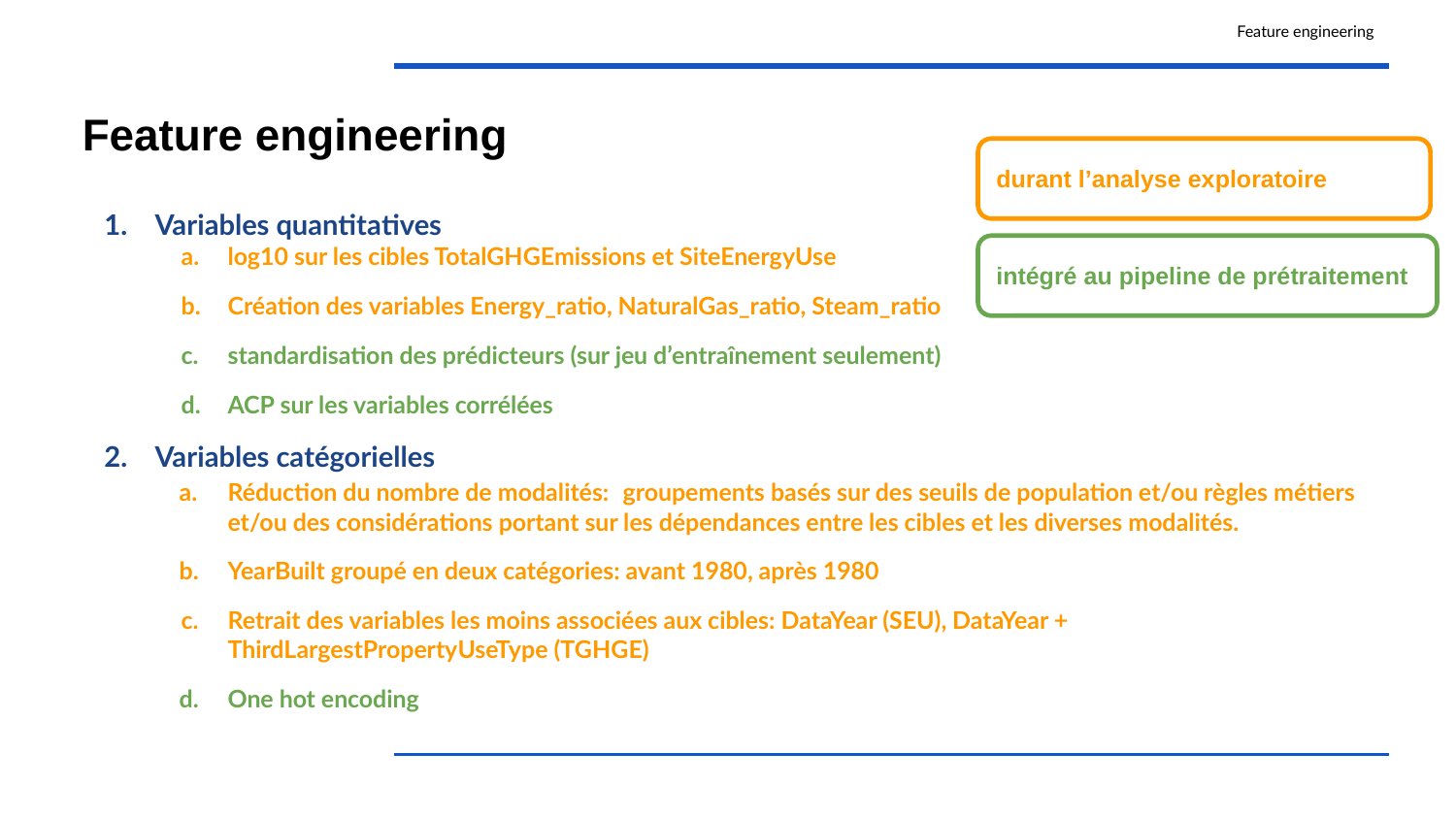

Feature engineering
# Feature engineering
durant l’analyse exploratoire
Variables quantitatives
log10 sur les cibles TotalGHGEmissions et SiteEnergyUse
Création des variables Energy_ratio, NaturalGas_ratio, Steam_ratio
standardisation des prédicteurs (sur jeu d’entraînement seulement)
ACP sur les variables corrélées
Variables catégorielles
Réduction du nombre de modalités:  groupements basés sur des seuils de population et/ou règles métiers et/ou des considérations portant sur les dépendances entre les cibles et les diverses modalités.
YearBuilt groupé en deux catégories: avant 1980, après 1980
Retrait des variables les moins associées aux cibles: DataYear (SEU), DataYear + ThirdLargestPropertyUseType (TGHGE)
One hot encoding
intégré au pipeline de prétraitement